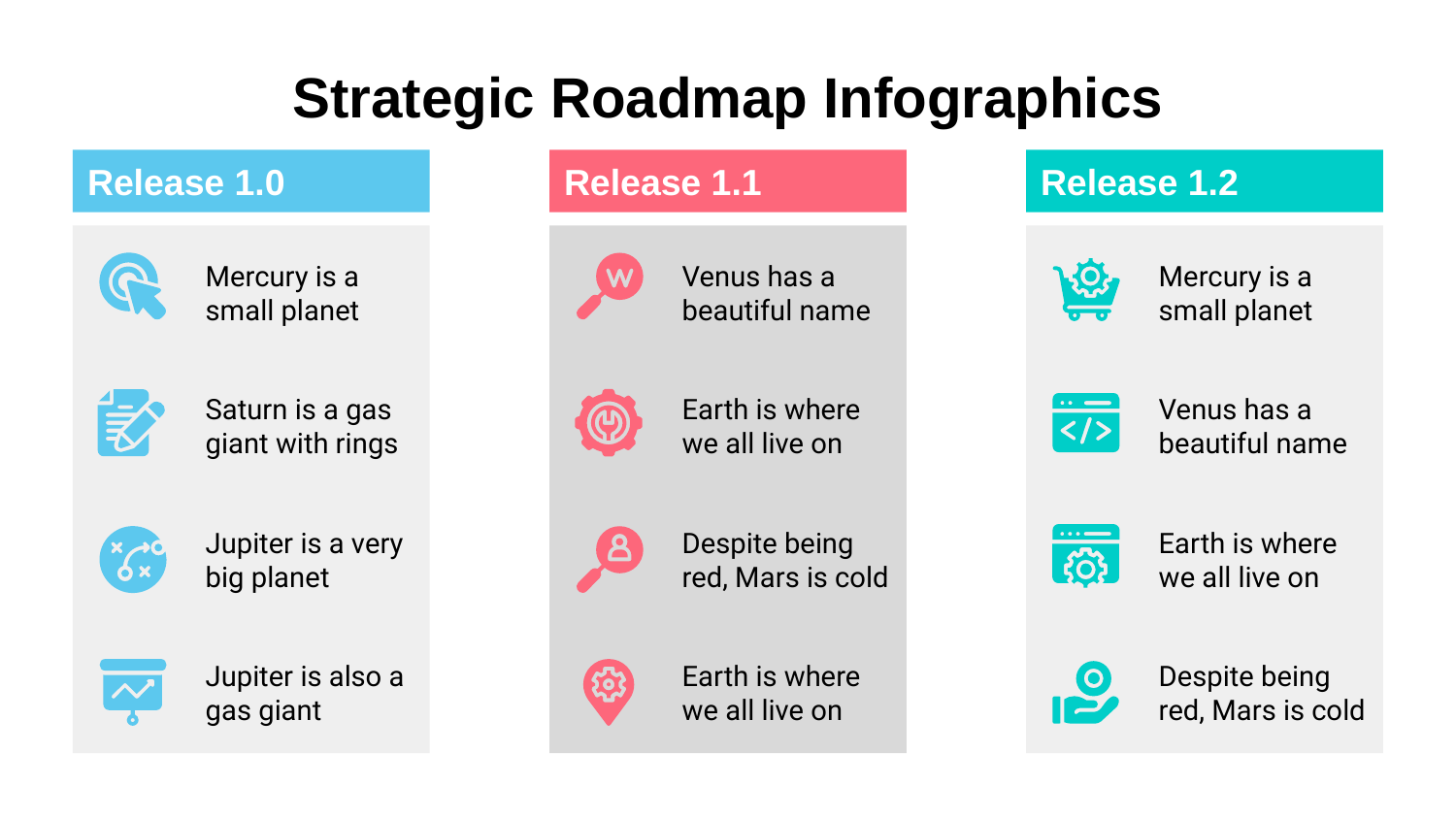

# Strategic Roadmap Infographics
Release 1.0
Release 1.1
Release 1.2

Mercury is a small planet
Saturn is a gas giant with rings
Jupiter is a very big planet
Jupiter is also a gas giant
Venus has a beautiful name
Earth is where we all live on
Despite being red, Mars is cold
Earth is where we all live on
Mercury is a small planet
Venus has a beautiful name
Earth is where we all live on
Despite being red, Mars is cold